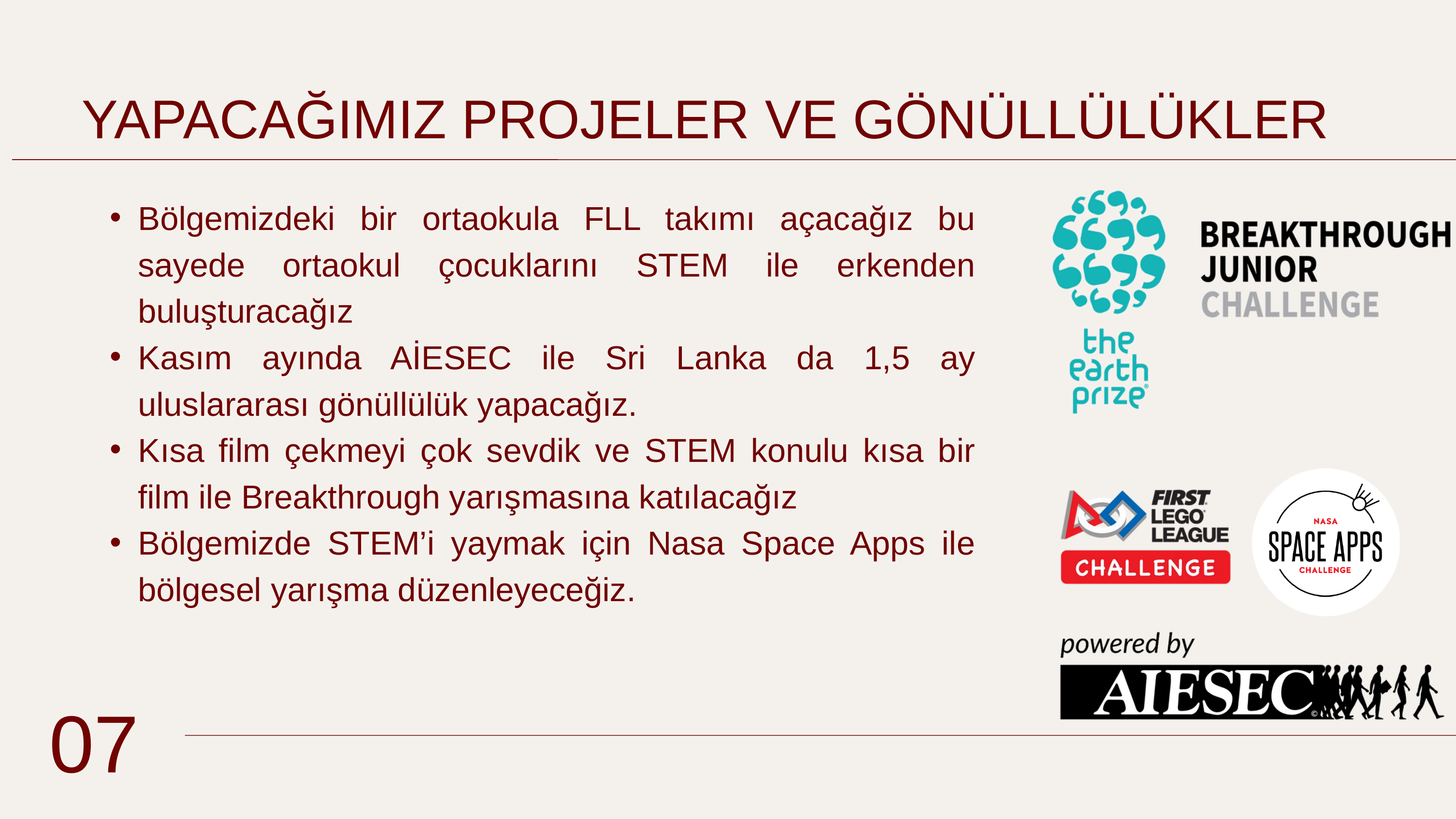

YAPACAĞIMIZ PROJELER VE GÖNÜLLÜLÜKLER

Bölgemizdeki bir ortaokula FLL takımı açacağız bu sayede ortaokul çocuklarını STEM ile erkenden buluşturacağız
Kasım ayında AİESEC ile Sri Lanka da 1,5 ay uluslararası gönüllülük yapacağız.
Kısa film çekmeyi çok sevdik ve STEM konulu kısa bir film ile Breakthrough yarışmasına katılacağız
Bölgemizde STEM’i yaymak için Nasa Space Apps ile bölgesel yarışma düzenleyeceğiz.

07